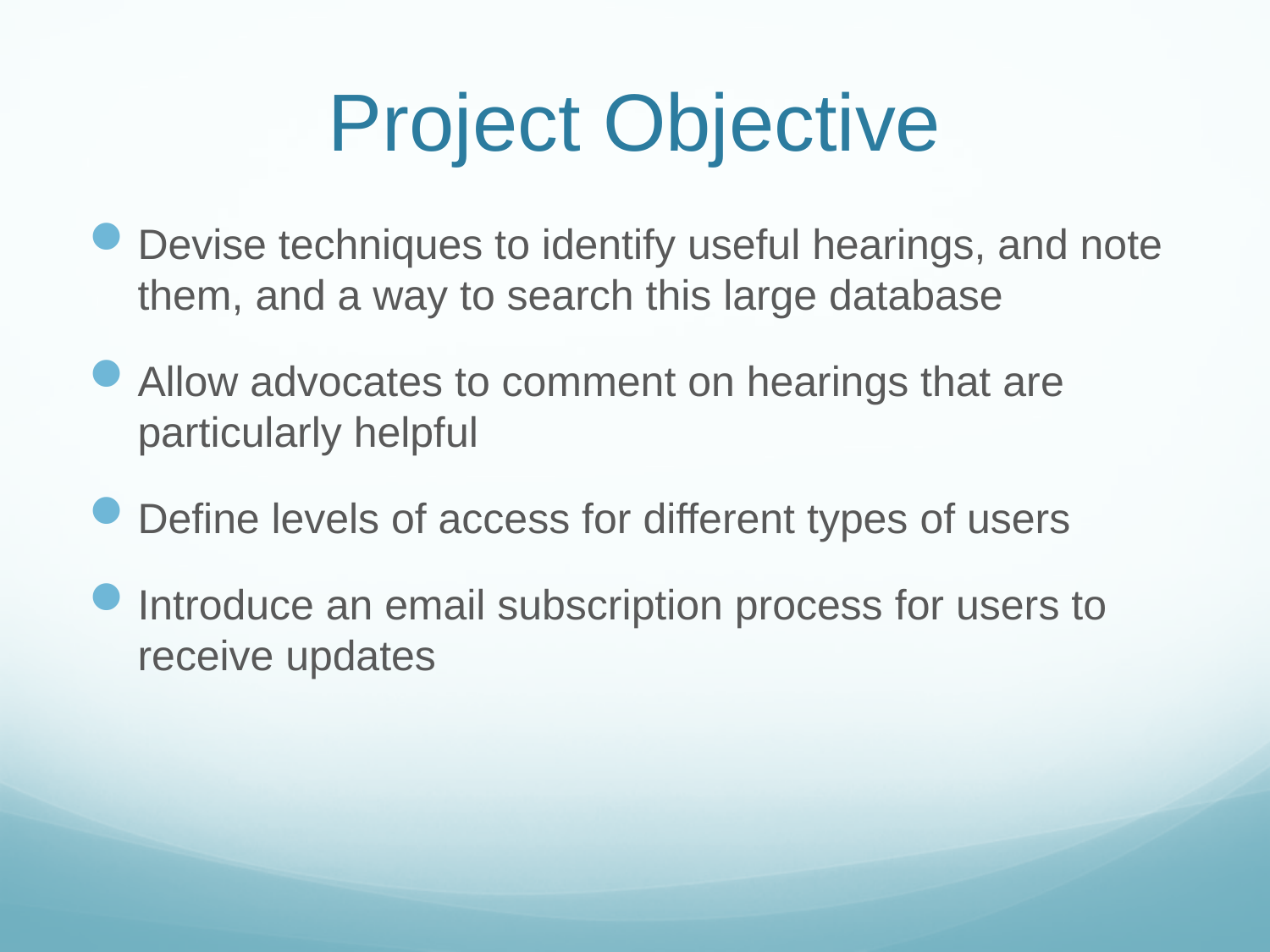

# Project Objective
Devise techniques to identify useful hearings, and note them, and a way to search this large database
Allow advocates to comment on hearings that are particularly helpful
Define levels of access for different types of users
Introduce an email subscription process for users to receive updates